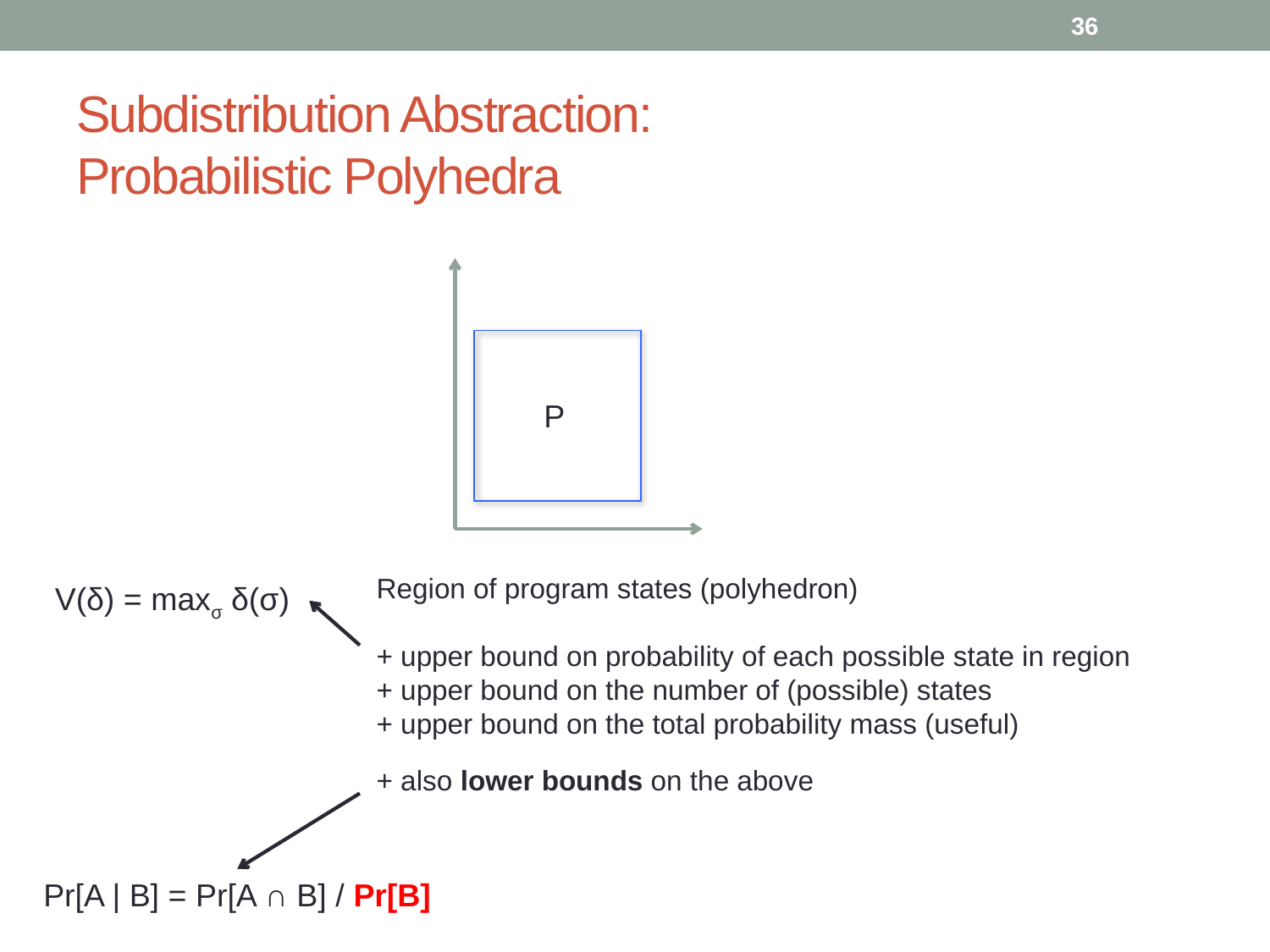

36
# Subdistribution Abstraction: Probabilistic Polyhedra

P
Region of program states (polyhedron)

+ upper bound on probability of each possible state in region
+ upper bound on the number of (possible) states
+ upper bound on the total probability mass (useful)

+ also lower bounds on the above

V(δ) = maxσ δ(σ)
Pr[A | B] = Pr[A ∩ B] / Pr[B]